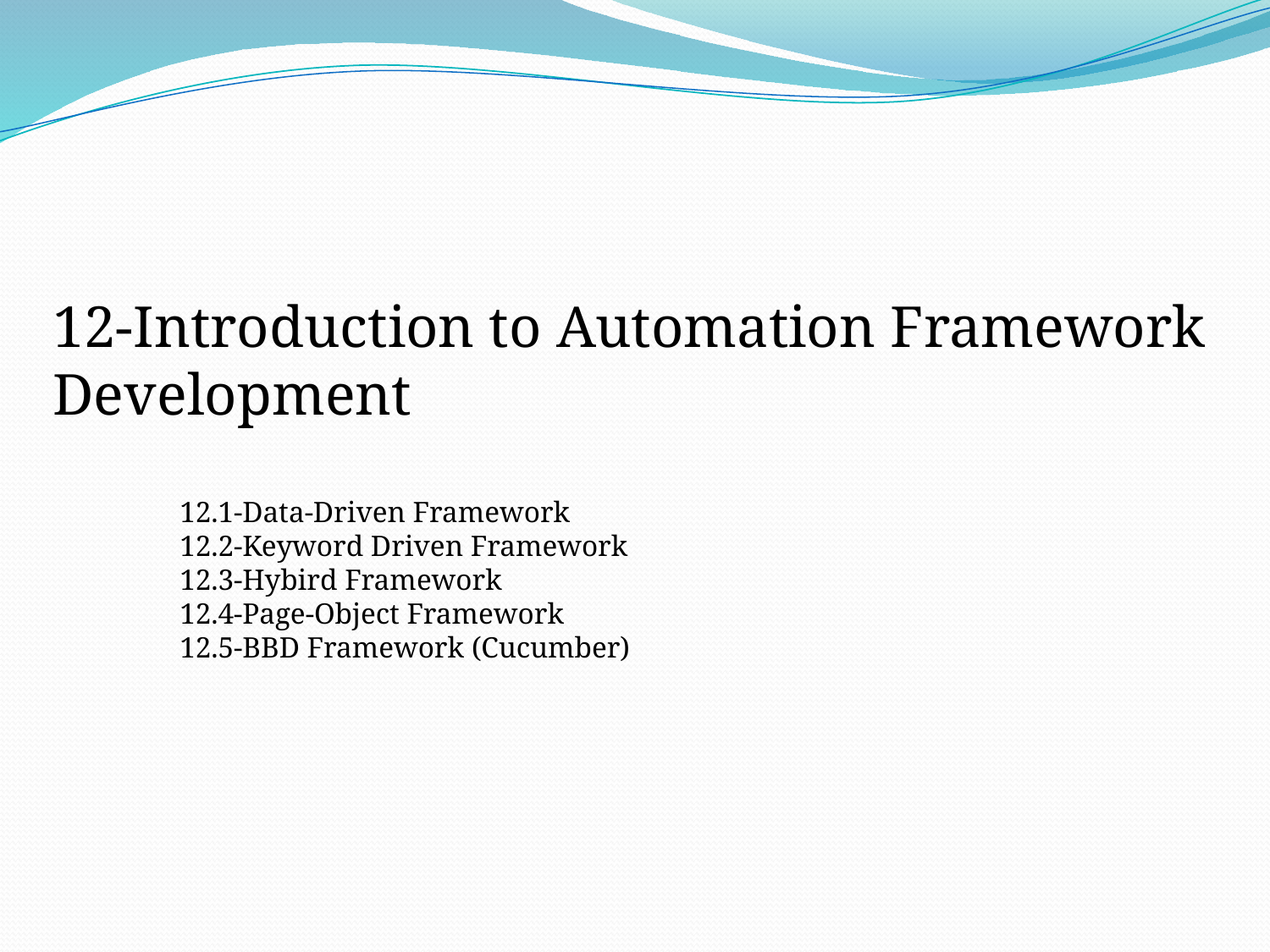

12-Introduction to Automation Framework Development

12.1-Data-Driven Framework
12.2-Keyword Driven Framework
12.3-Hybird Framework
12.4-Page-Object Framework
12.5-BBD Framework (Cucumber)